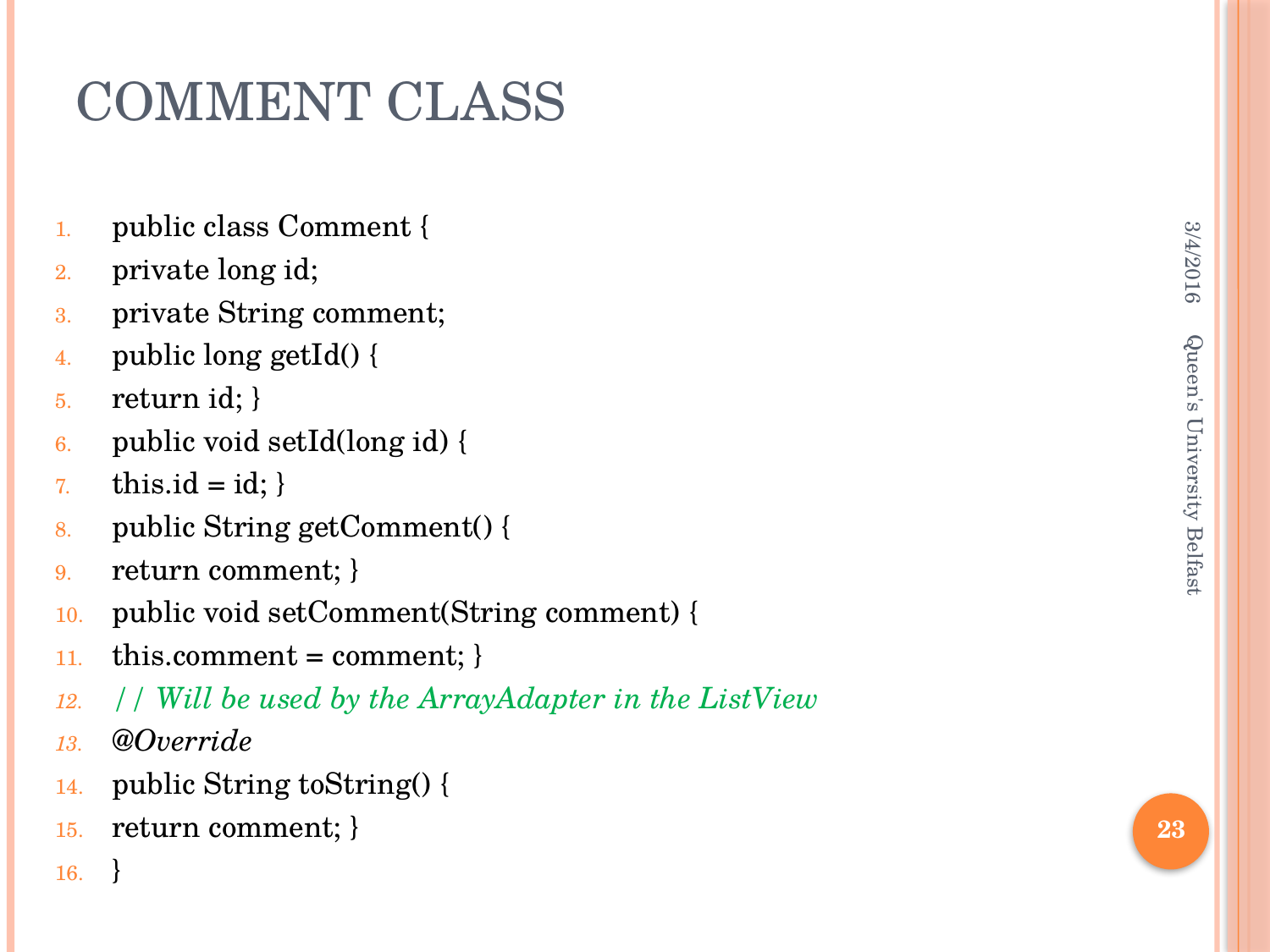

# Comment class
3/4/2016
public class Comment {
private long id;
private String comment;
public long getId() {
return id; }
public void setId(long id) {
this.id = id; }
public String getComment() {
return comment; }
public void setComment(String comment) {
this.comment = comment; }
// Will be used by the ArrayAdapter in the ListView
@Override
public String toString() {
return comment; }
}
Queen's University Belfast
23